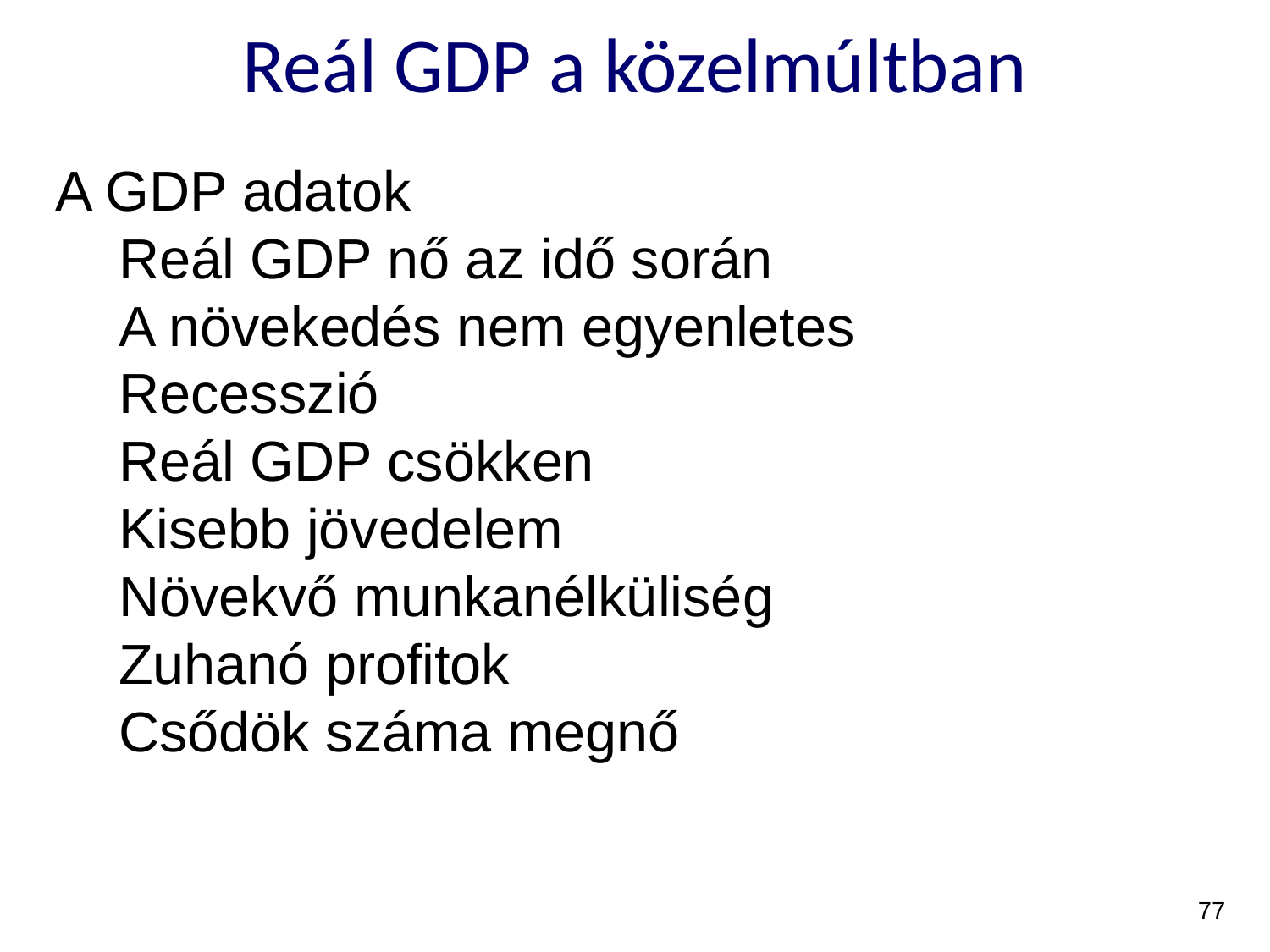

# Reál GDP a közelmúltban
A GDP adatok
Reál GDP nő az idő során
A növekedés nem egyenletes
Recesszió
Reál GDP csökken
Kisebb jövedelem
Növekvő munkanélküliség
Zuhanó profitok
Csődök száma megnő

77